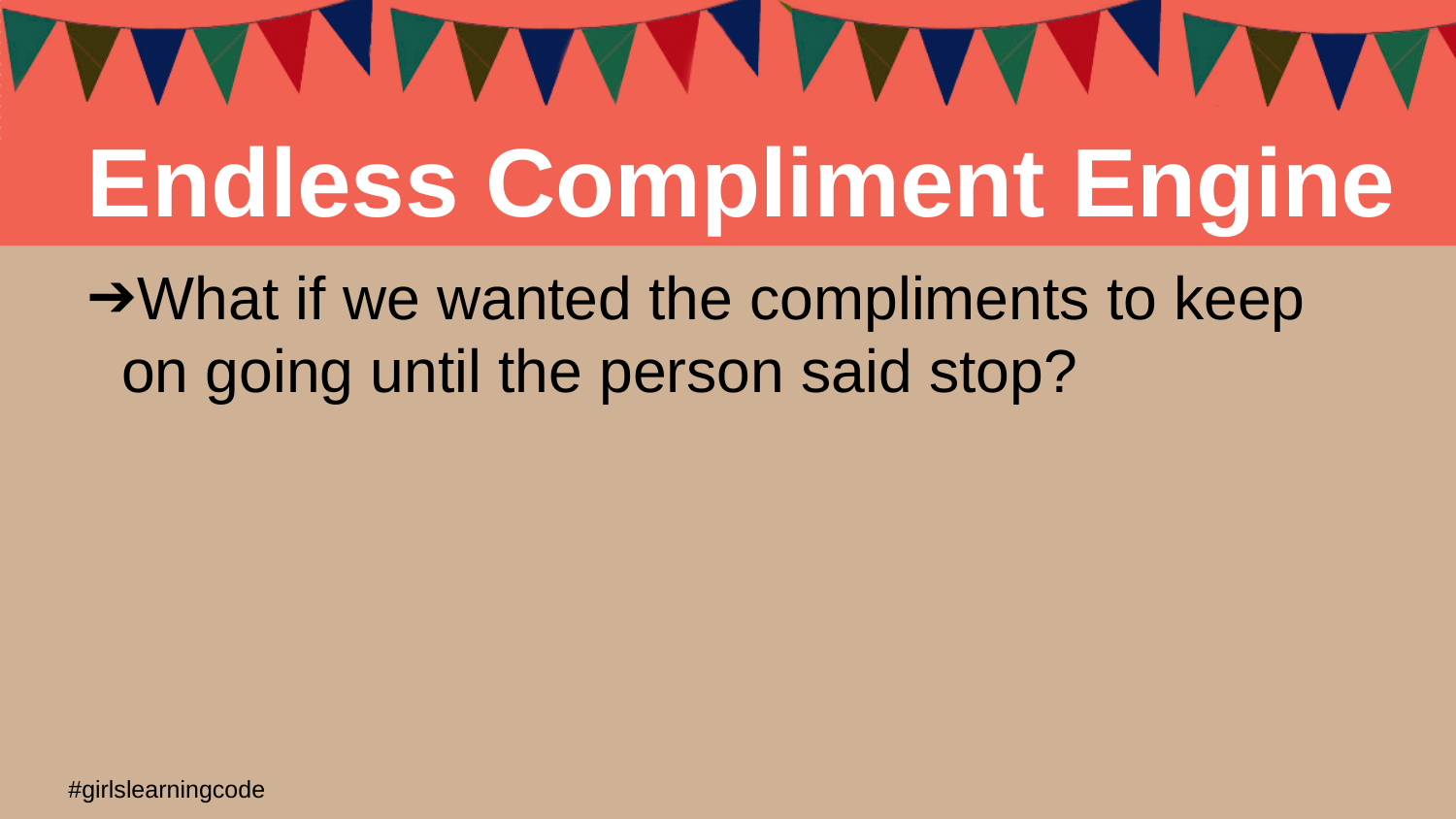

Endless Compliment Engine
What if we wanted the compliments to keep on going until the person said stop?